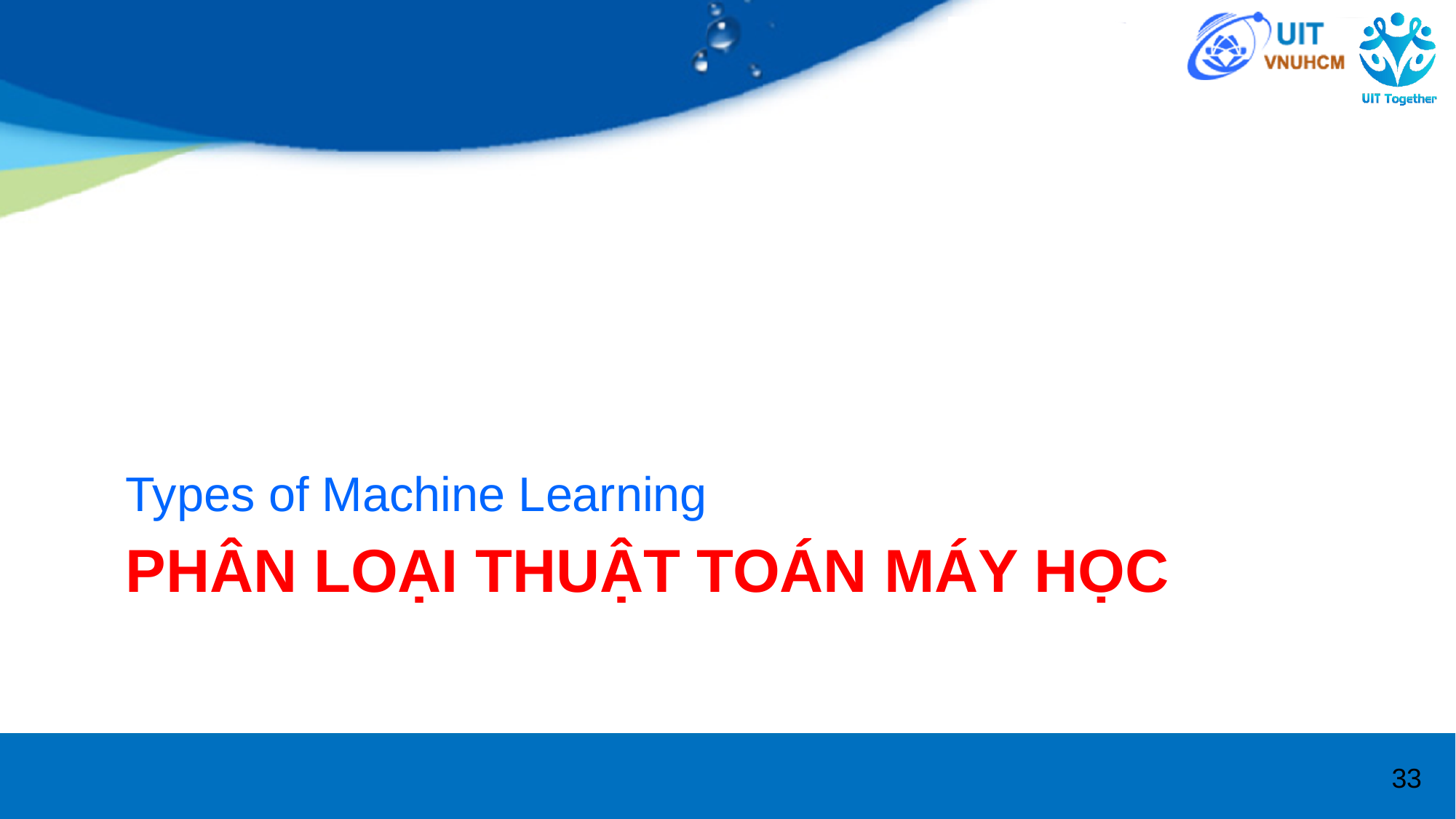

Types of Machine Learning
# PHÂN LOẠI THUẬT TOÁN MÁY HỌC